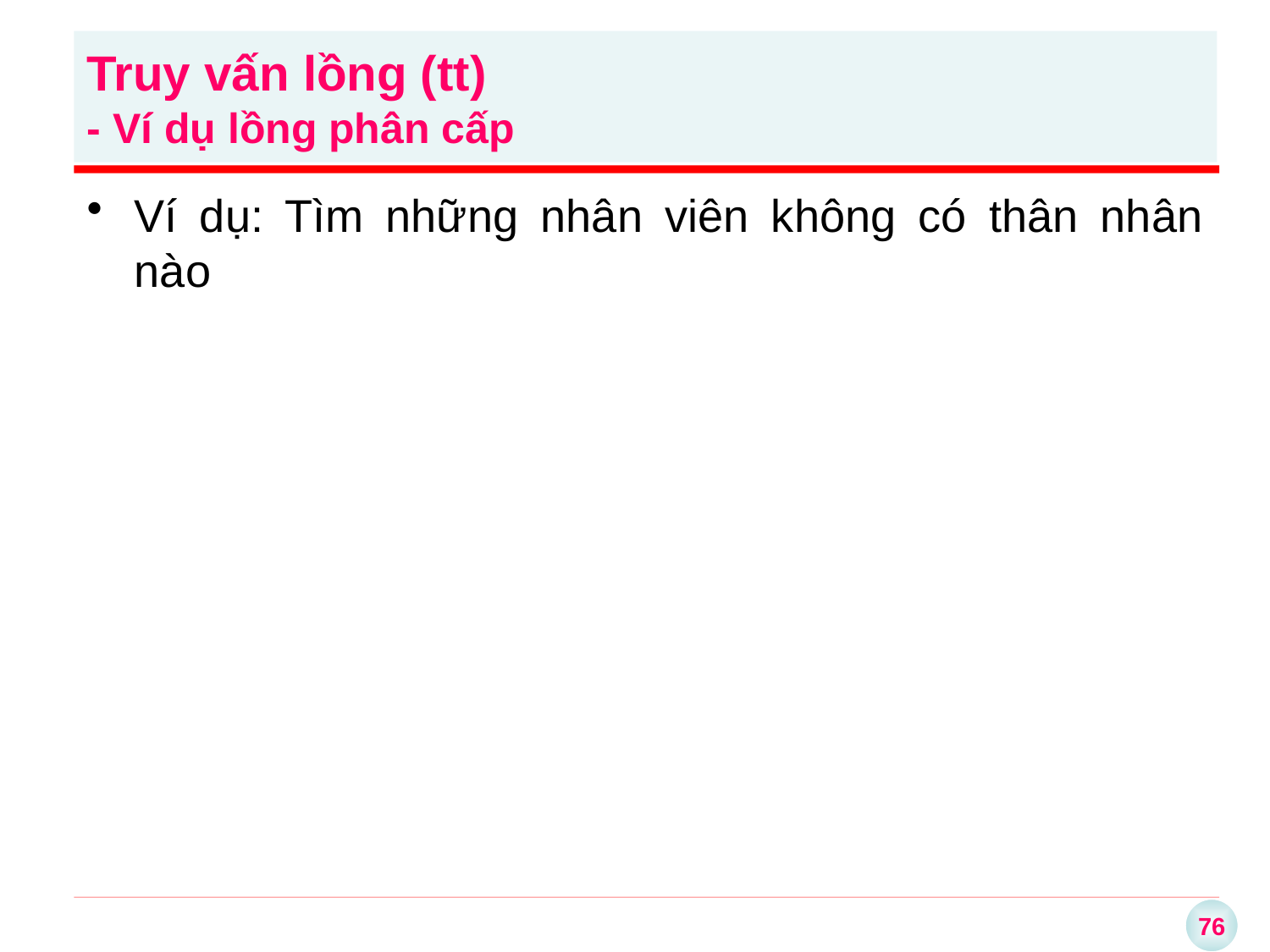

Truy vấn lồng (tt)
- Ví dụ lồng phân cấp
Ví dụ: Tìm những nhân viên không có thân nhân nào